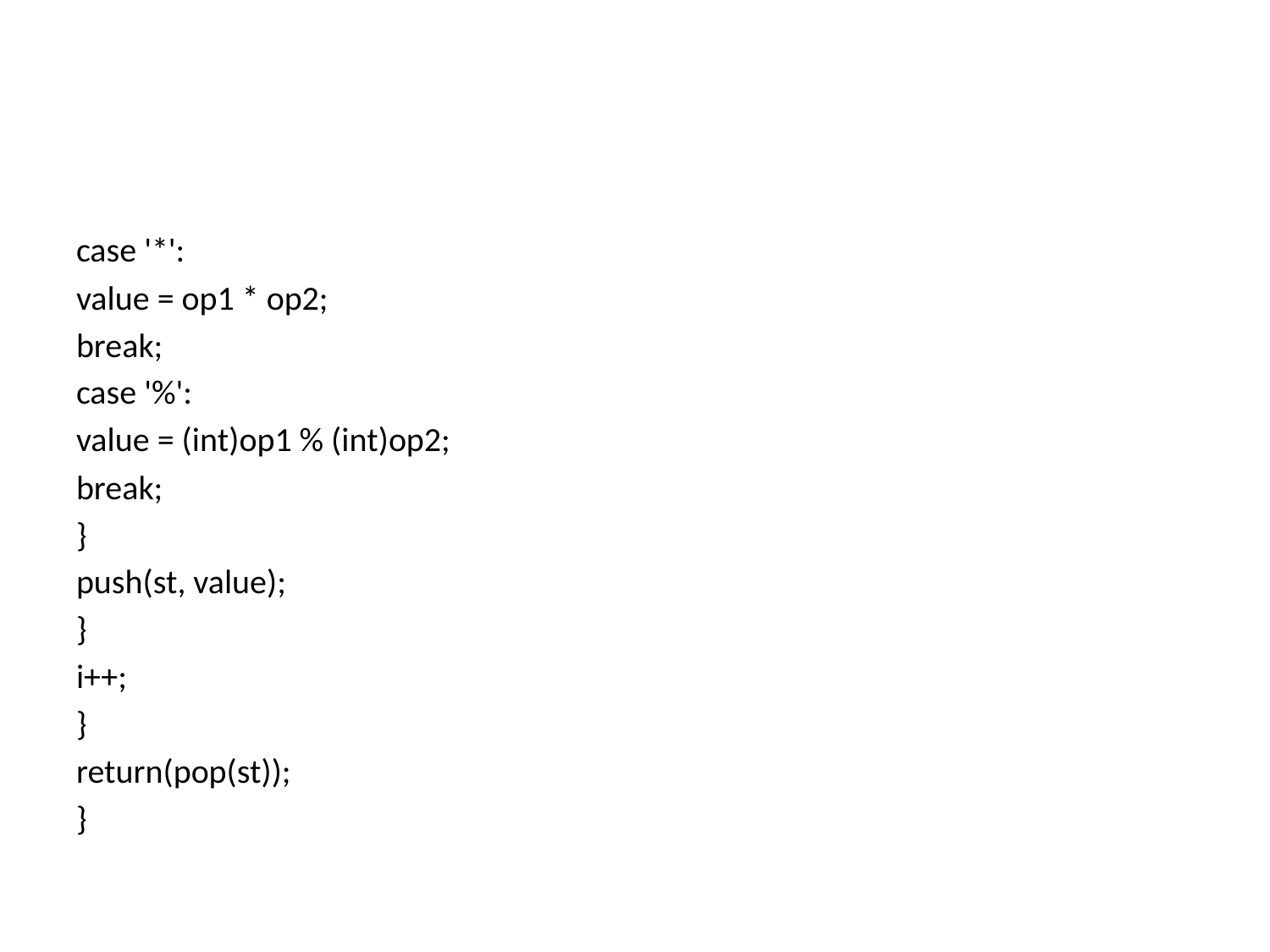

#
case '*':
value = op1 * op2;
break;
case '%':
value = (int)op1 % (int)op2;
break;
}
push(st, value);
}
i++;
}
return(pop(st));
}